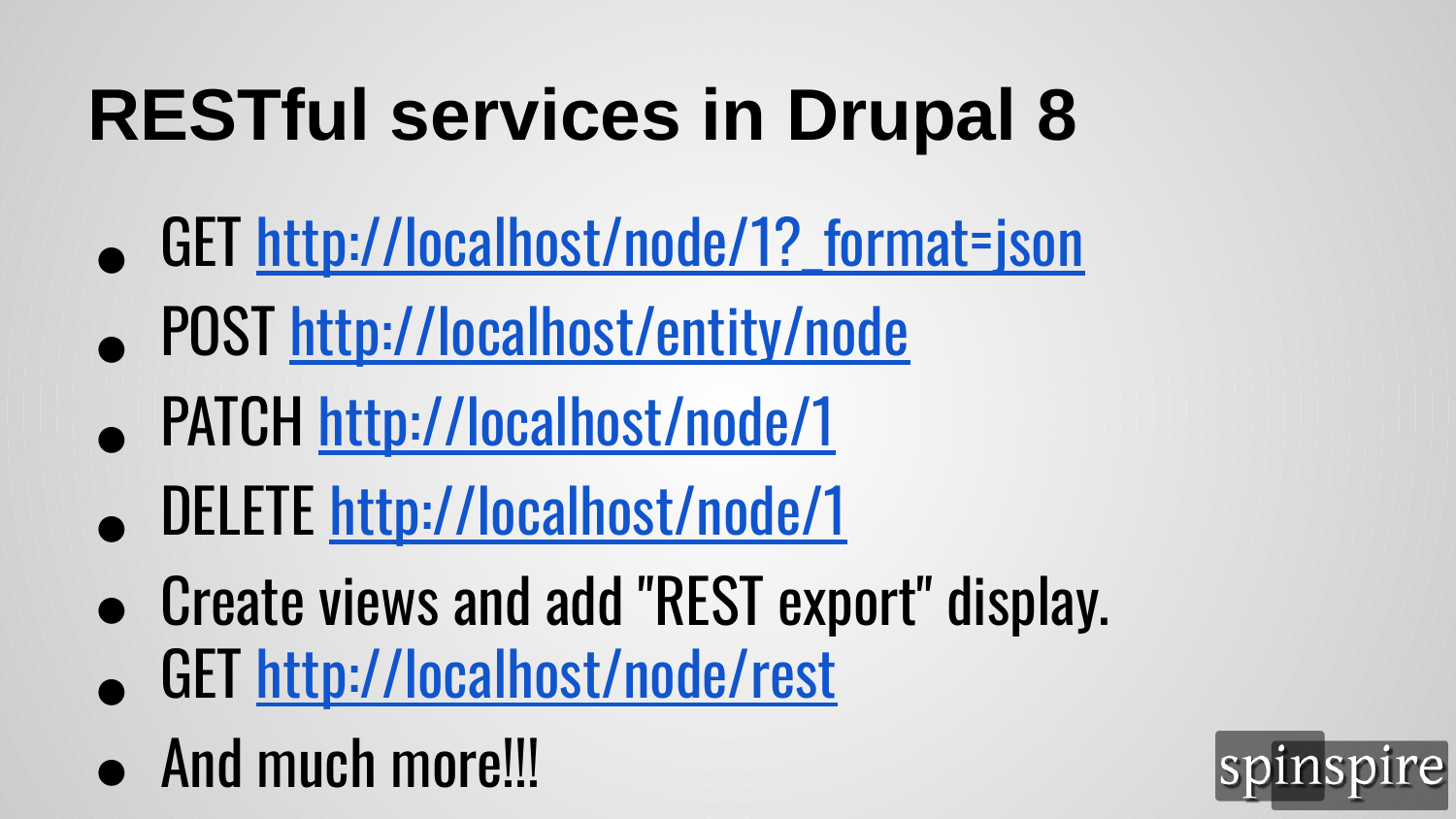

# RESTful services in Drupal 8
GET http://localhost/node/1?_format=json
POST http://localhost/entity/node
PATCH http://localhost/node/1
DELETE http://localhost/node/1
Create views and add "REST export" display.
GET http://localhost/node/rest
And much more!!!